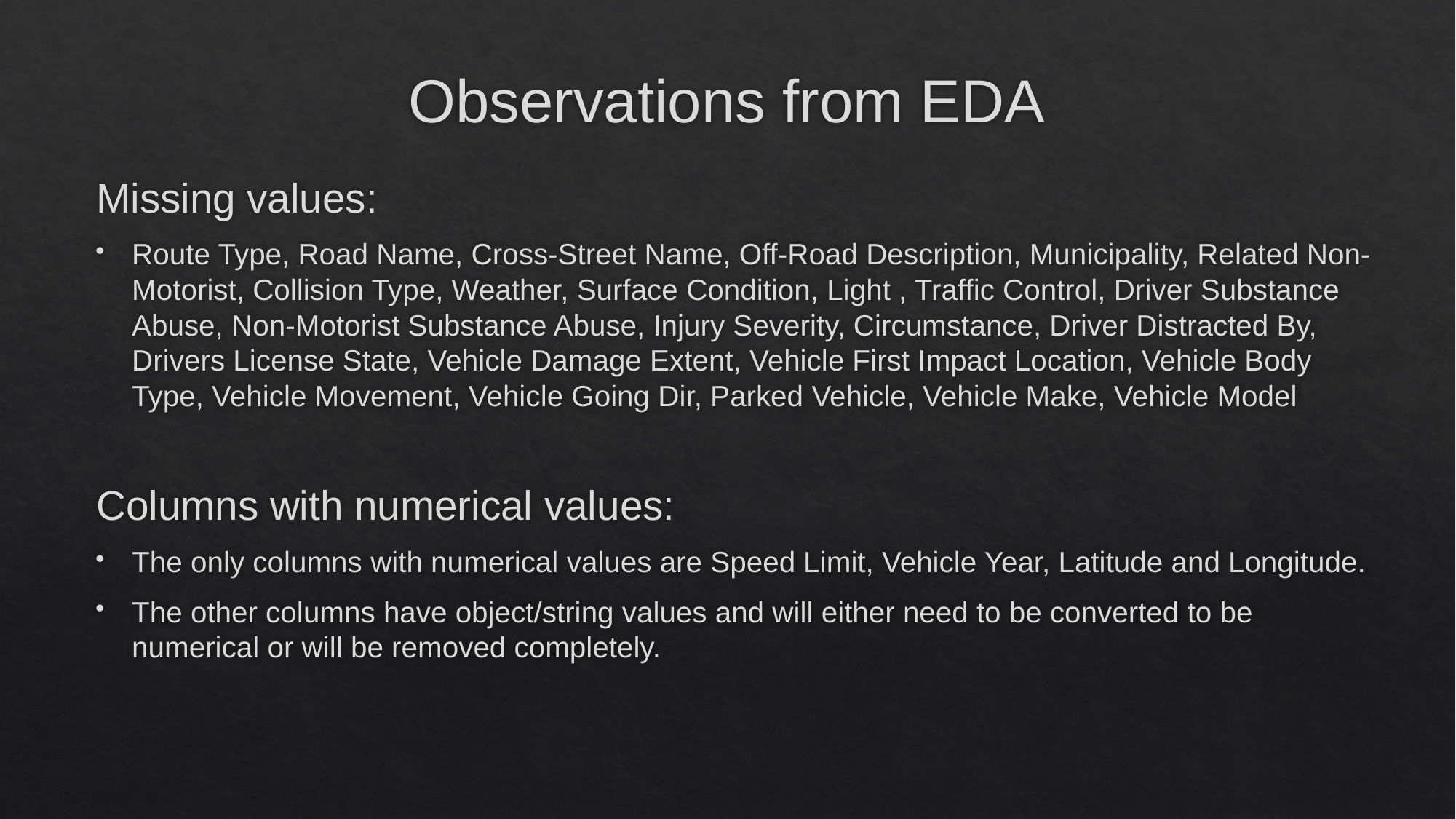

# Observations from EDA
Missing values:
Route Type, Road Name, Cross-Street Name, Off-Road Description, Municipality, Related Non-Motorist, Collision Type, Weather, Surface Condition, Light , Traffic Control, Driver Substance Abuse, Non-Motorist Substance Abuse, Injury Severity, Circumstance, Driver Distracted By, Drivers License State, Vehicle Damage Extent, Vehicle First Impact Location, Vehicle Body Type, Vehicle Movement, Vehicle Going Dir, Parked Vehicle, Vehicle Make, Vehicle Model

Columns with numerical values:
The only columns with numerical values are Speed Limit, Vehicle Year, Latitude and Longitude.
The other columns have object/string values and will either need to be converted to be numerical or will be removed completely.